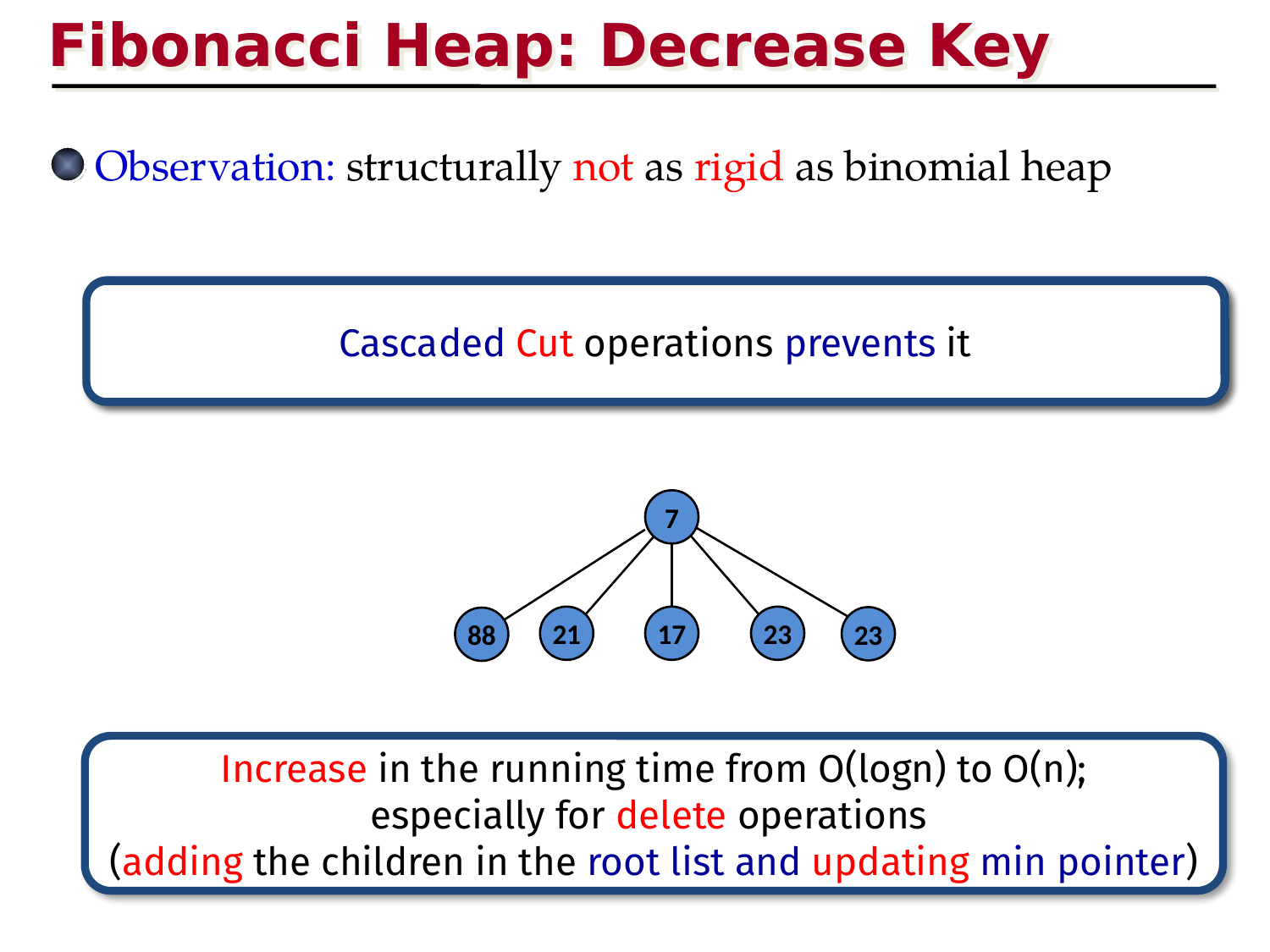

Fibonacci Heap: Decrease Key

Observation: structurally not as rigid as binomial heap

Possibility of a node with O(n) degrees
Cascaded Cut operations prevents it
7
21
17
23
23
88
Increase in the running time from O(logn) to O(n);
especially for delete operations
(adding the children in the root list and updating min pointer)